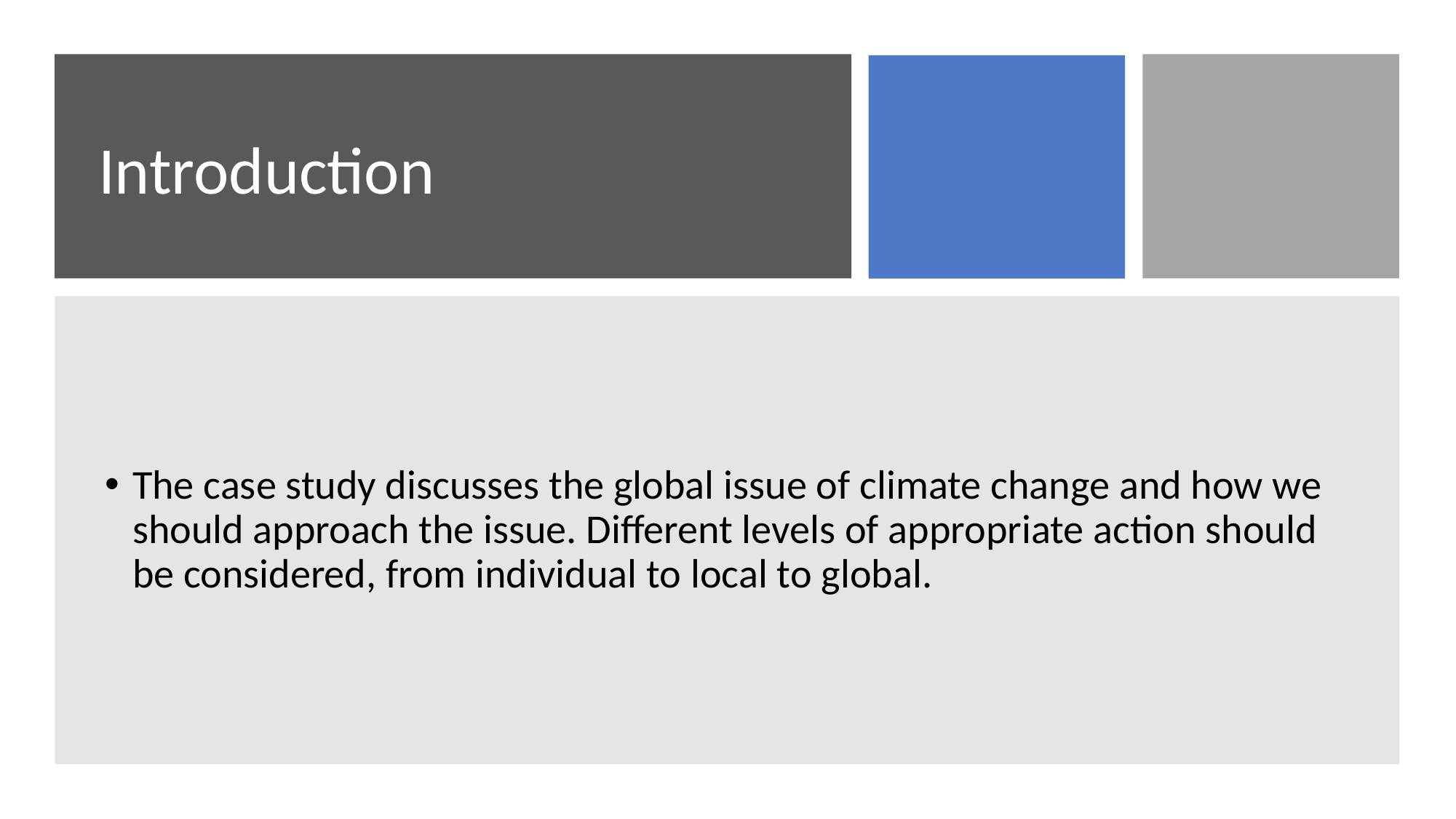

# Introduction

The case study discusses the global issue of climate change and how we should approach the issue. Different levels of appropriate action should be considered, from individual to local to global.